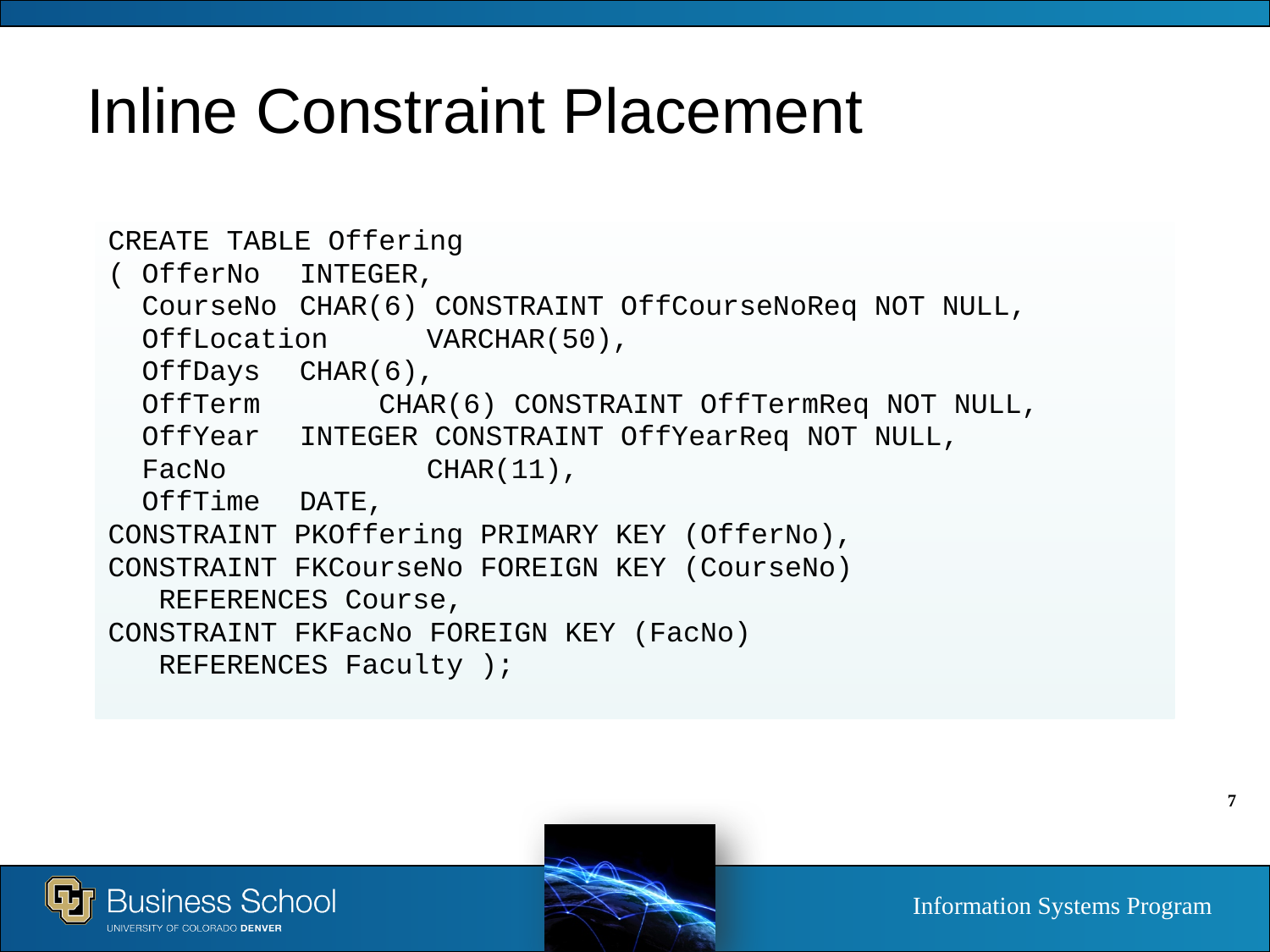

# Inline Constraint Placement
CREATE TABLE Offering
( OfferNo 	 INTEGER,
  CourseNo	 CHAR(6) CONSTRAINT OffCourseNoReq NOT NULL,
  OffLocation 	 VARCHAR(50),
  OffDays	 CHAR(6),
  OffTerm       CHAR(6) CONSTRAINT OffTermReq NOT NULL,
  OffYear	 INTEGER CONSTRAINT OffYearReq NOT NULL,
  FacNo		 CHAR(11),
  OffTime	 DATE,
CONSTRAINT PKOffering PRIMARY KEY (OfferNo),
CONSTRAINT FKCourseNo FOREIGN KEY (CourseNo)
   REFERENCES Course,
CONSTRAINT FKFacNo FOREIGN KEY (FacNo)
   REFERENCES Faculty );